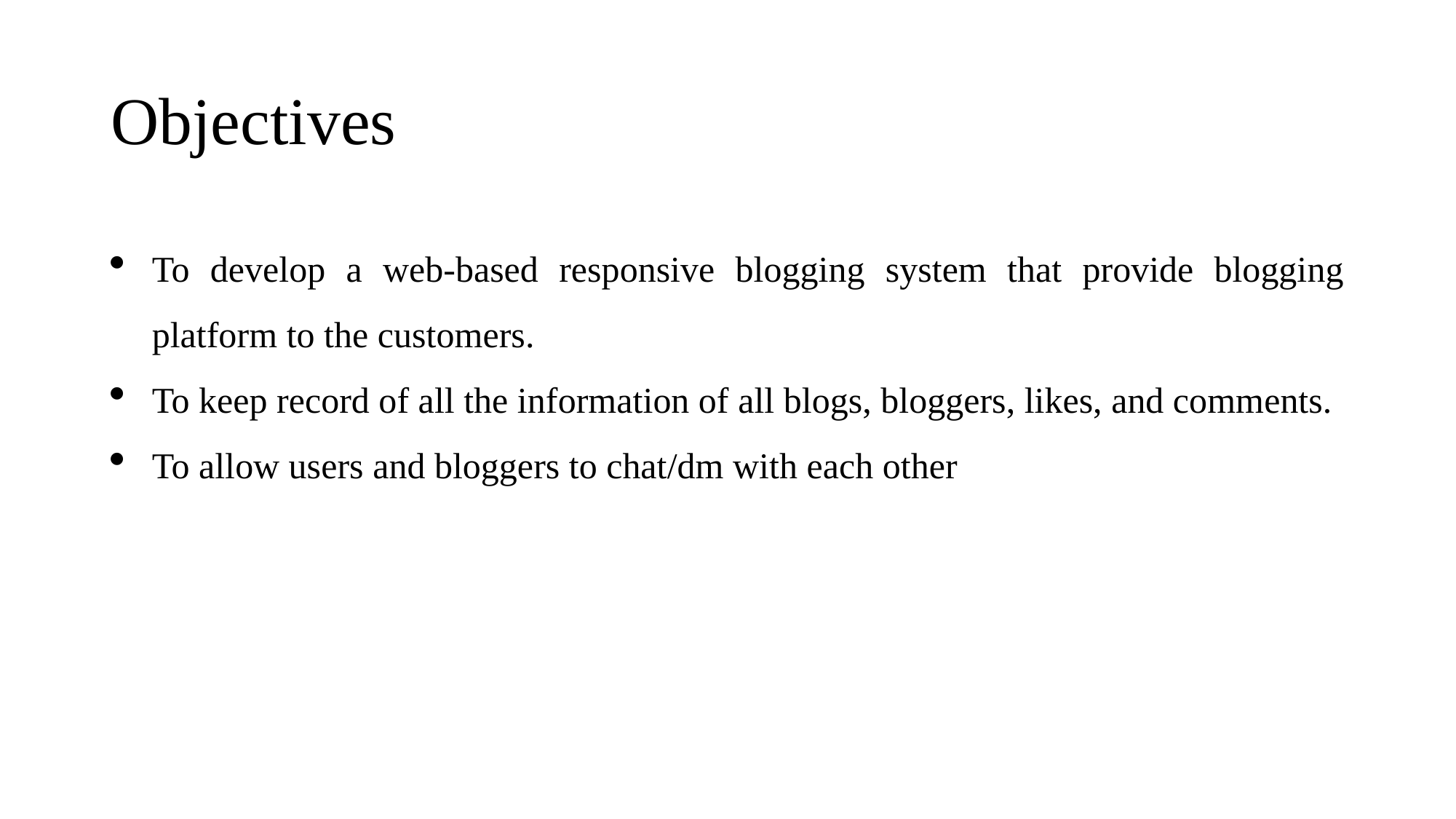

# Objectives
To develop a web-based responsive blogging system that provide blogging platform to the customers.
To keep record of all the information of all blogs, bloggers, likes, and comments.
To allow users and bloggers to chat/dm with each other